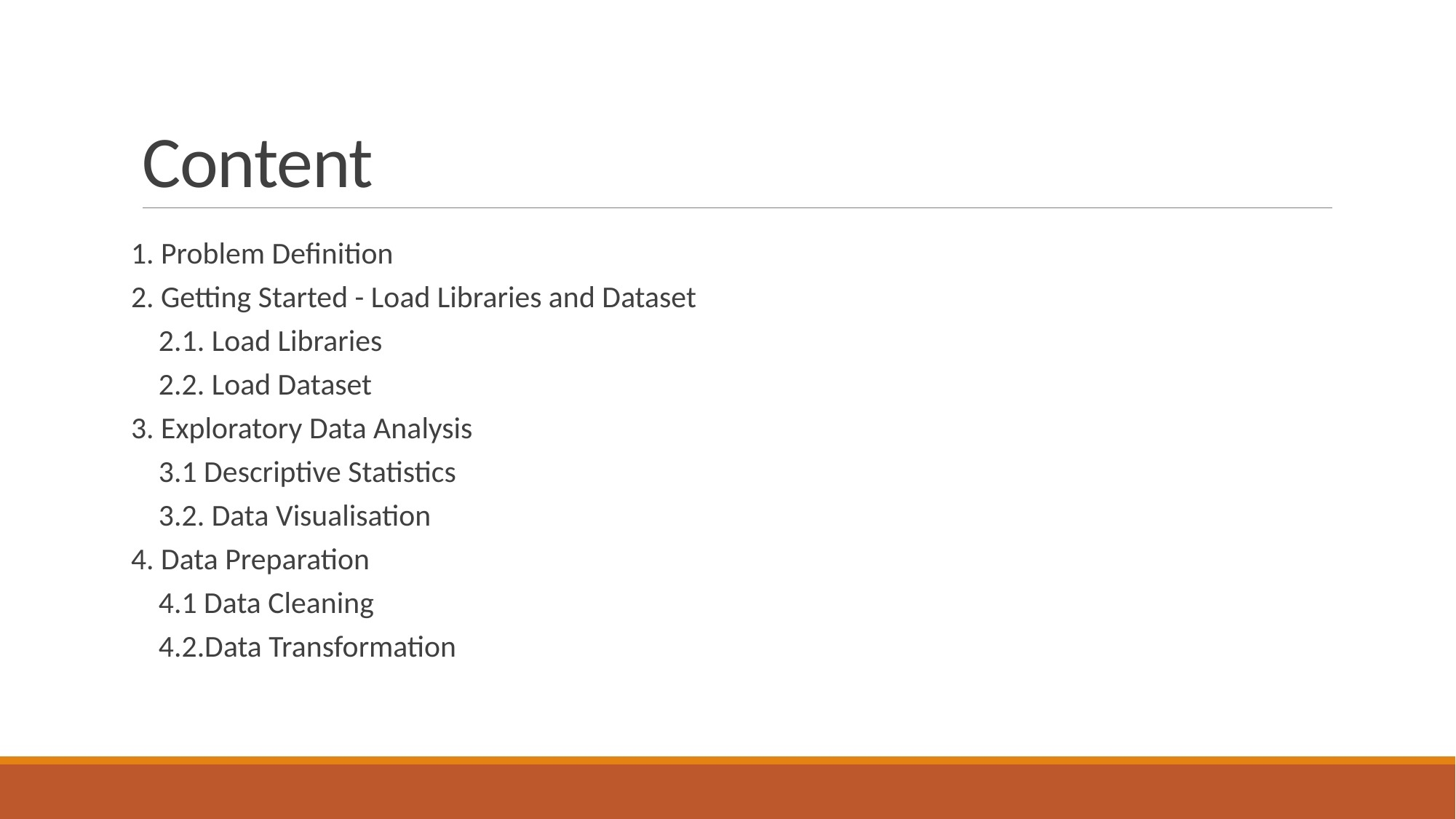

# Content
1. Problem Definition
2. Getting Started - Load Libraries and Dataset
    2.1. Load Libraries
    2.2. Load Dataset
3. Exploratory Data Analysis
    3.1 Descriptive Statistics
    3.2. Data Visualisation
4. Data Preparation
    4.1 Data Cleaning
    4.2.Data Transformation